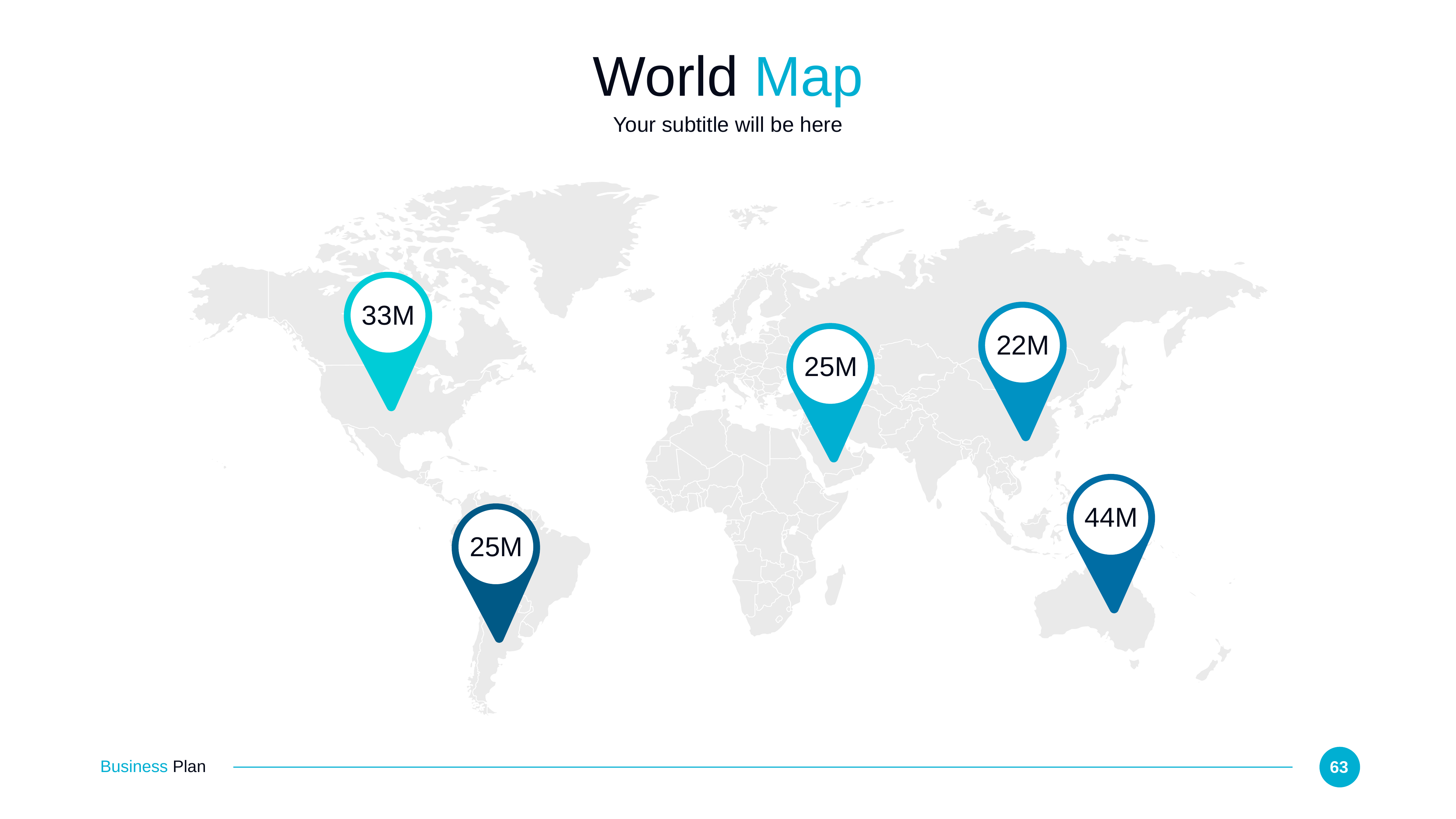

# World Map
Your subtitle will be here

33M

22M
25M

44M

25M